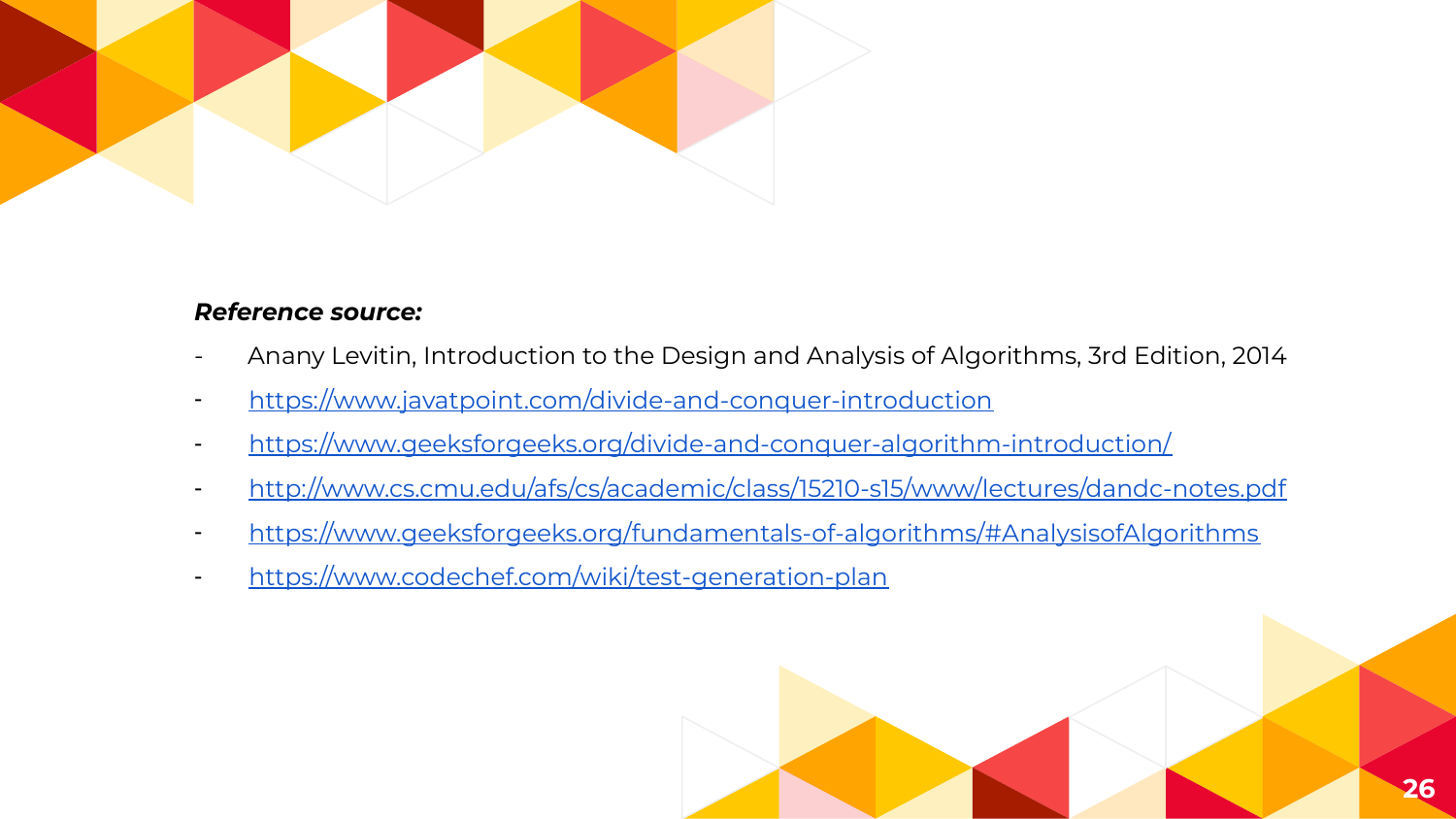

Reference source:
-       Anany Levitin, Introduction to the Design and Analysis of Algorithms, 3rd Edition, 2014
https://www.javatpoint.com/divide-and-conquer-introduction
https://www.geeksforgeeks.org/divide-and-conquer-algorithm-introduction/
http://www.cs.cmu.edu/afs/cs/academic/class/15210-s15/www/lectures/dandc-notes.pdf
https://www.geeksforgeeks.org/fundamentals-of-algorithms/#AnalysisofAlgorithms
https://www.codechef.com/wiki/test-generation-plan

26